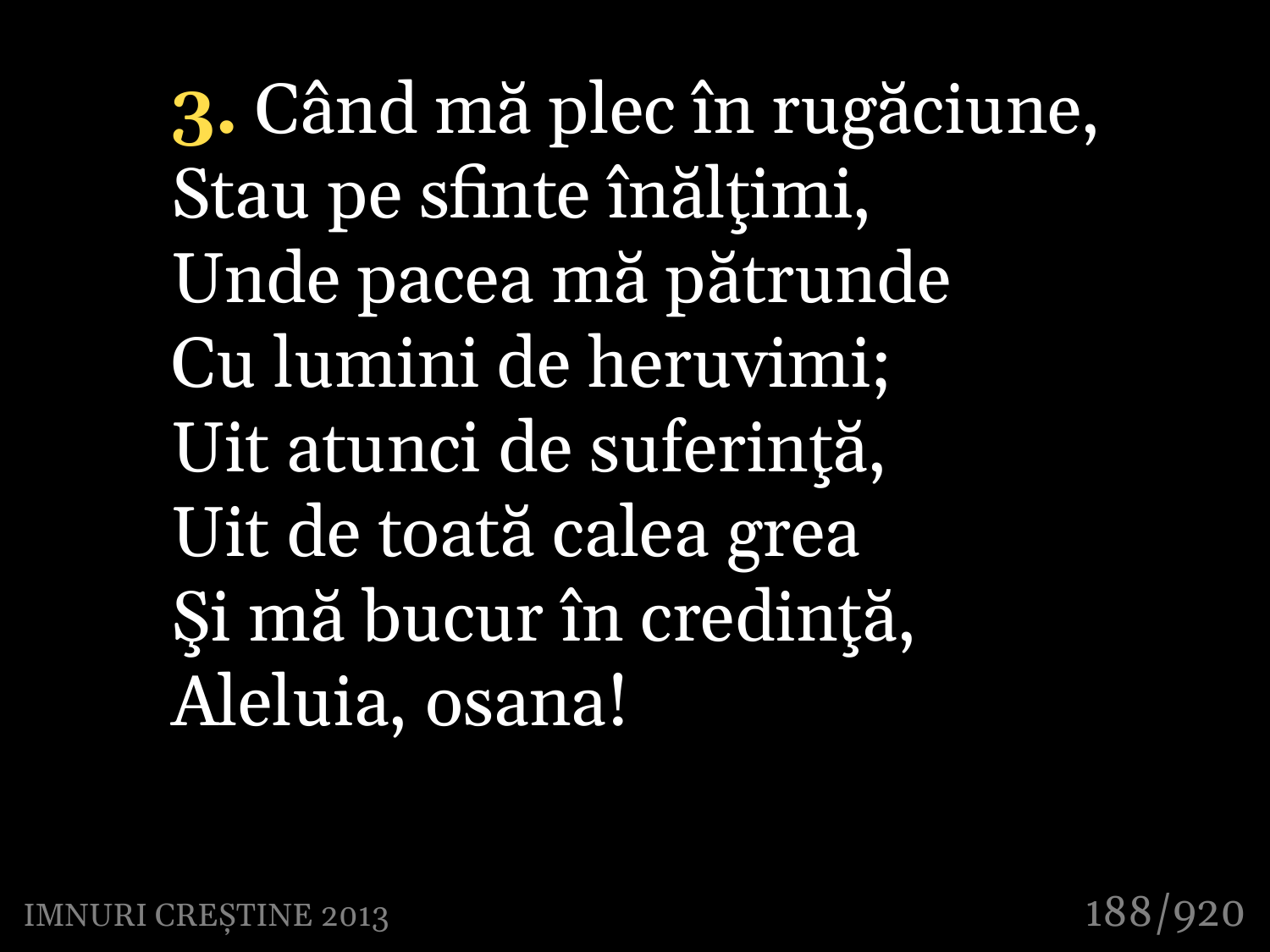

3. Când mă plec în rugăciune,
Stau pe sfinte înălţimi,
Unde pacea mă pătrunde
Cu lumini de heruvimi;
Uit atunci de suferinţă,
Uit de toată calea grea
Şi mă bucur în credinţă,
Aleluia, osana!
188/920
IMNURI CREȘTINE 2013